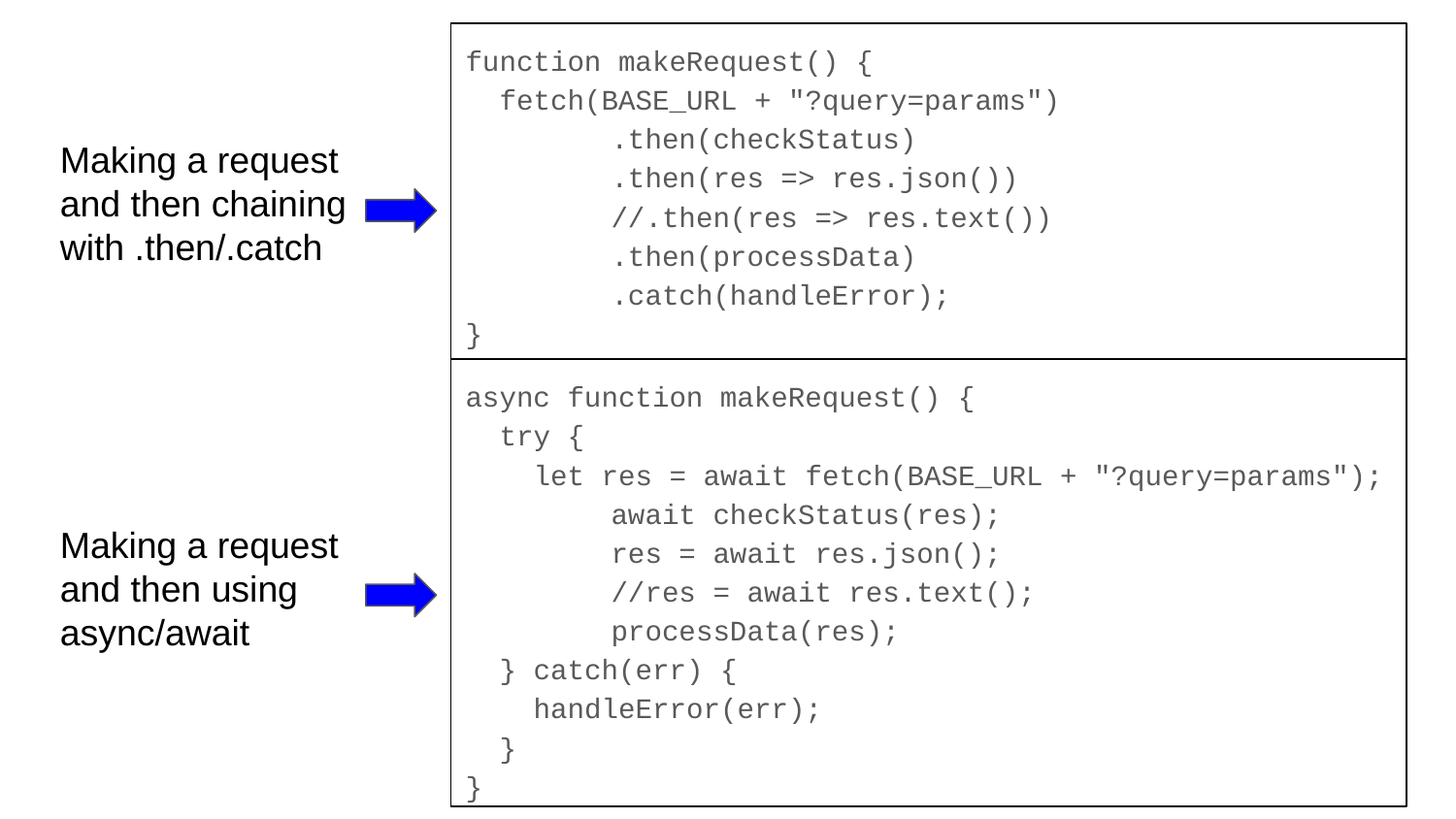

function makeRequest() {
  fetch(BASE_URL + "?query=params")
	.then(checkStatus)
	.then(res => res.json())
	//.then(res => res.text())
	.then(processData)
	.catch(handleError);
}
Making a request and then chaining with .then/.catch

async function makeRequest() {
  try {
    let res = await fetch(BASE_URL + "?query=params");
	await checkStatus(res);
	res = await res.json();
	//res = await res.text();
	processData(res);
  } catch(err) {
    handleError(err);
  }
}
Making a request and then using async/await